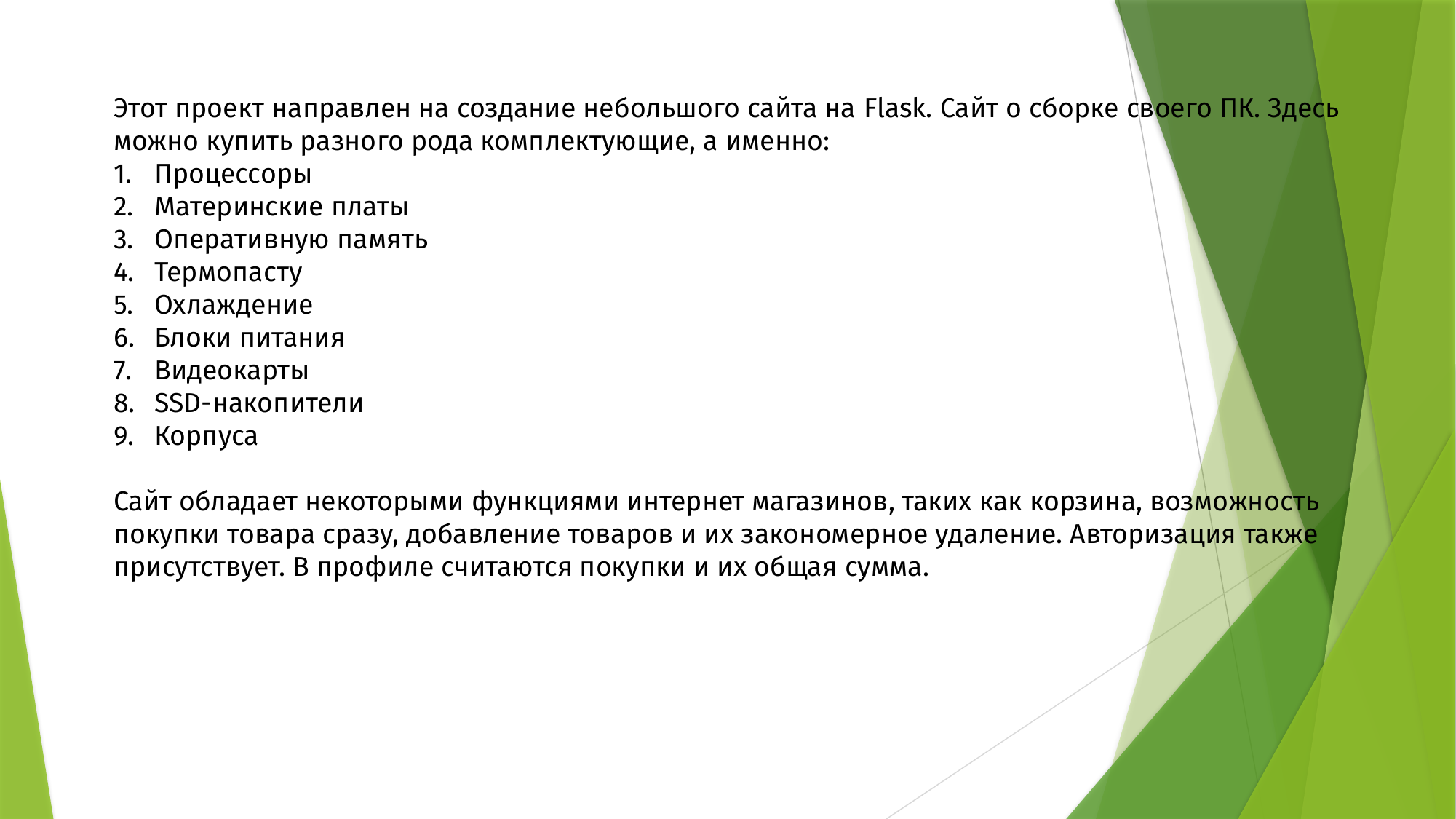

Этот проект направлен на создание небольшого сайта на Flask. Сайт о сборке своего ПК. Здесь можно купить разного рода комплектующие, а именно:
Процессоры
Материнские платы
Оперативную память
Термопасту
Охлаждение
Блоки питания
Видеокарты
SSD-накопители
Корпуса

Сайт обладает некоторыми функциями интернет магазинов, таких как корзина, возможность покупки товара сразу, добавление товаров и их закономерное удаление. Авторизация также присутствует. В профиле считаются покупки и их общая сумма.